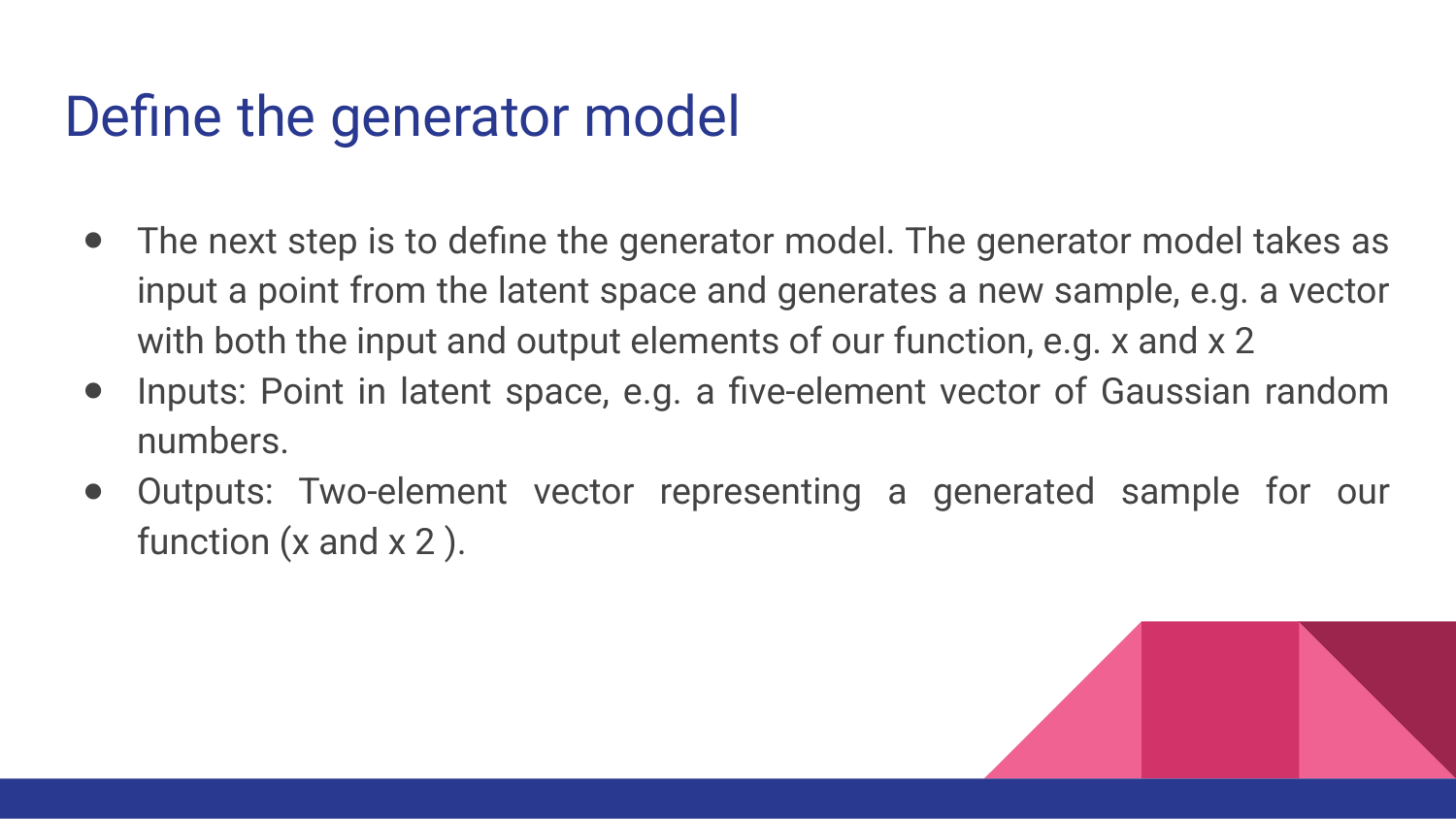

# Define the generator model
The next step is to define the generator model. The generator model takes as input a point from the latent space and generates a new sample, e.g. a vector with both the input and output elements of our function, e.g. x and x 2
Inputs: Point in latent space, e.g. a five-element vector of Gaussian random numbers.
Outputs: Two-element vector representing a generated sample for our function (x and x 2 ).